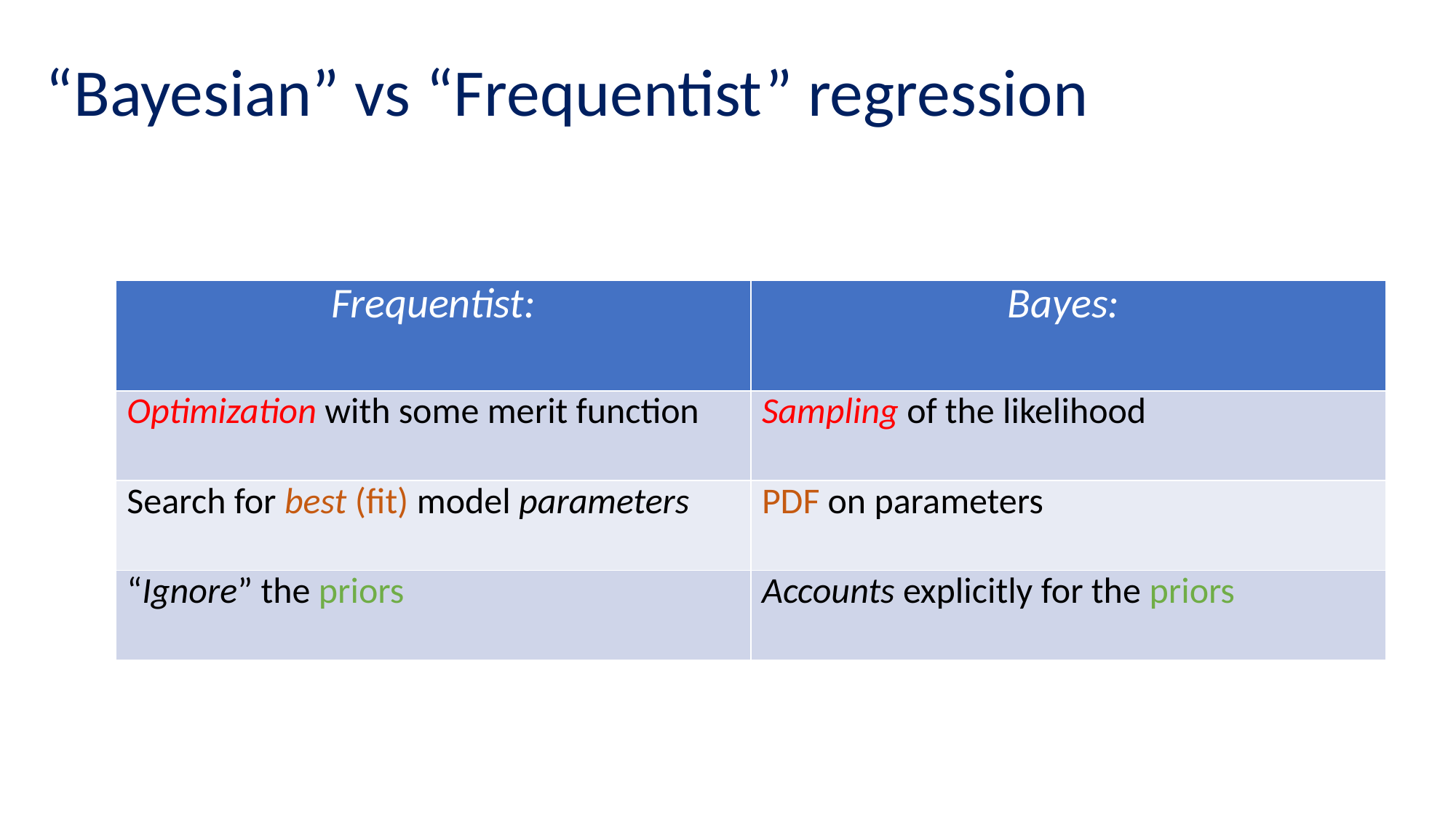

# “Bayesian” vs “Frequentist” regression
| Frequentist: | Bayes: |
| --- | --- |
| Optimization with some merit function | Sampling of the likelihood |
| Search for best (fit) model parameters | PDF on parameters |
| “Ignore” the priors | Accounts explicitly for the priors |